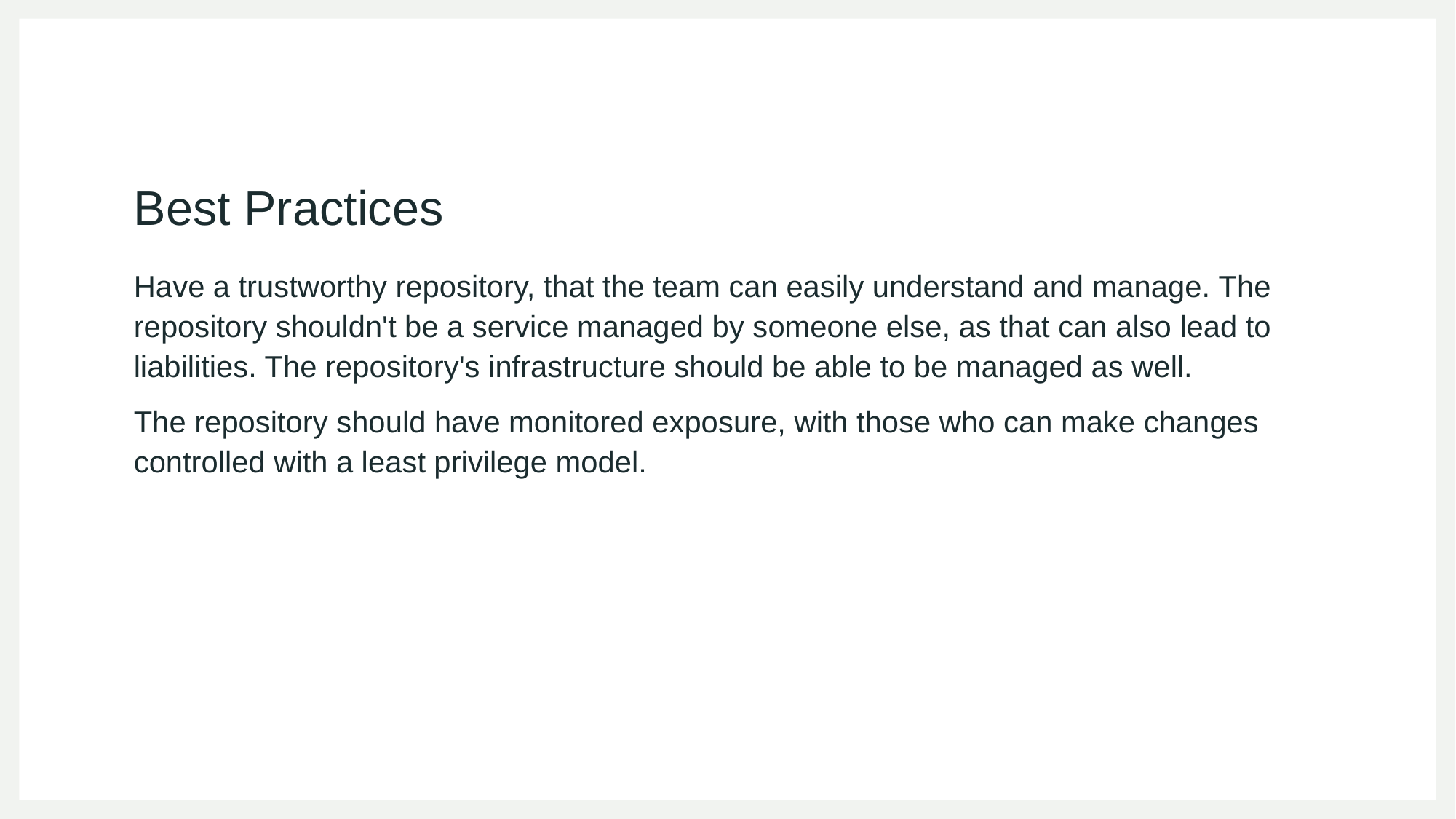

# Best Practices
Have a trustworthy repository, that the team can easily understand and manage. The repository shouldn't be a service managed by someone else, as that can also lead to liabilities. The repository's infrastructure should be able to be managed as well.
The repository should have monitored exposure, with those who can make changes controlled with a least privilege model.